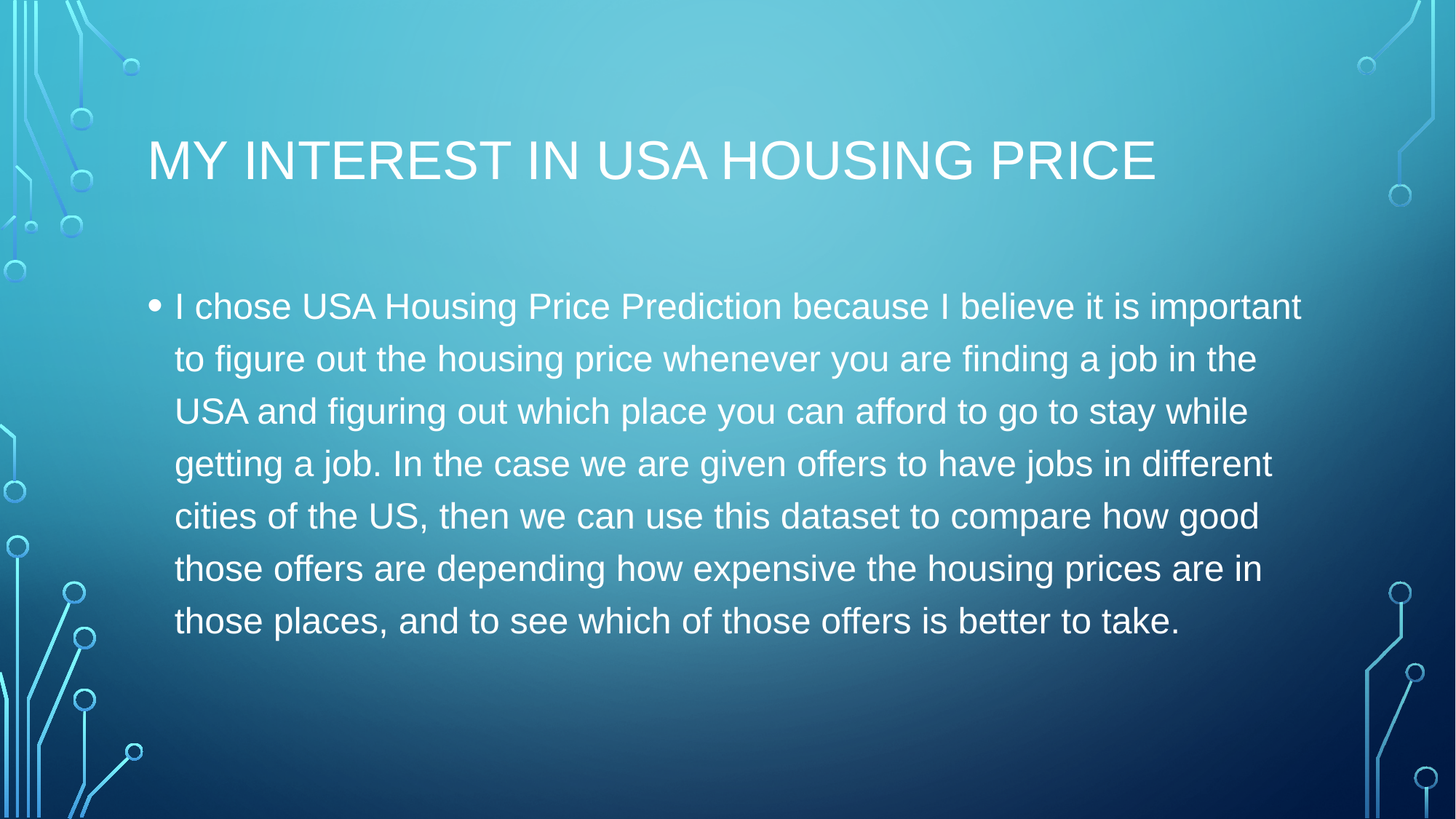

# My Interest in USA Housing Price
I chose USA Housing Price Prediction because I believe it is important to figure out the housing price whenever you are finding a job in the USA and figuring out which place you can afford to go to stay while getting a job. In the case we are given offers to have jobs in different cities of the US, then we can use this dataset to compare how good those offers are depending how expensive the housing prices are in those places, and to see which of those offers is better to take.